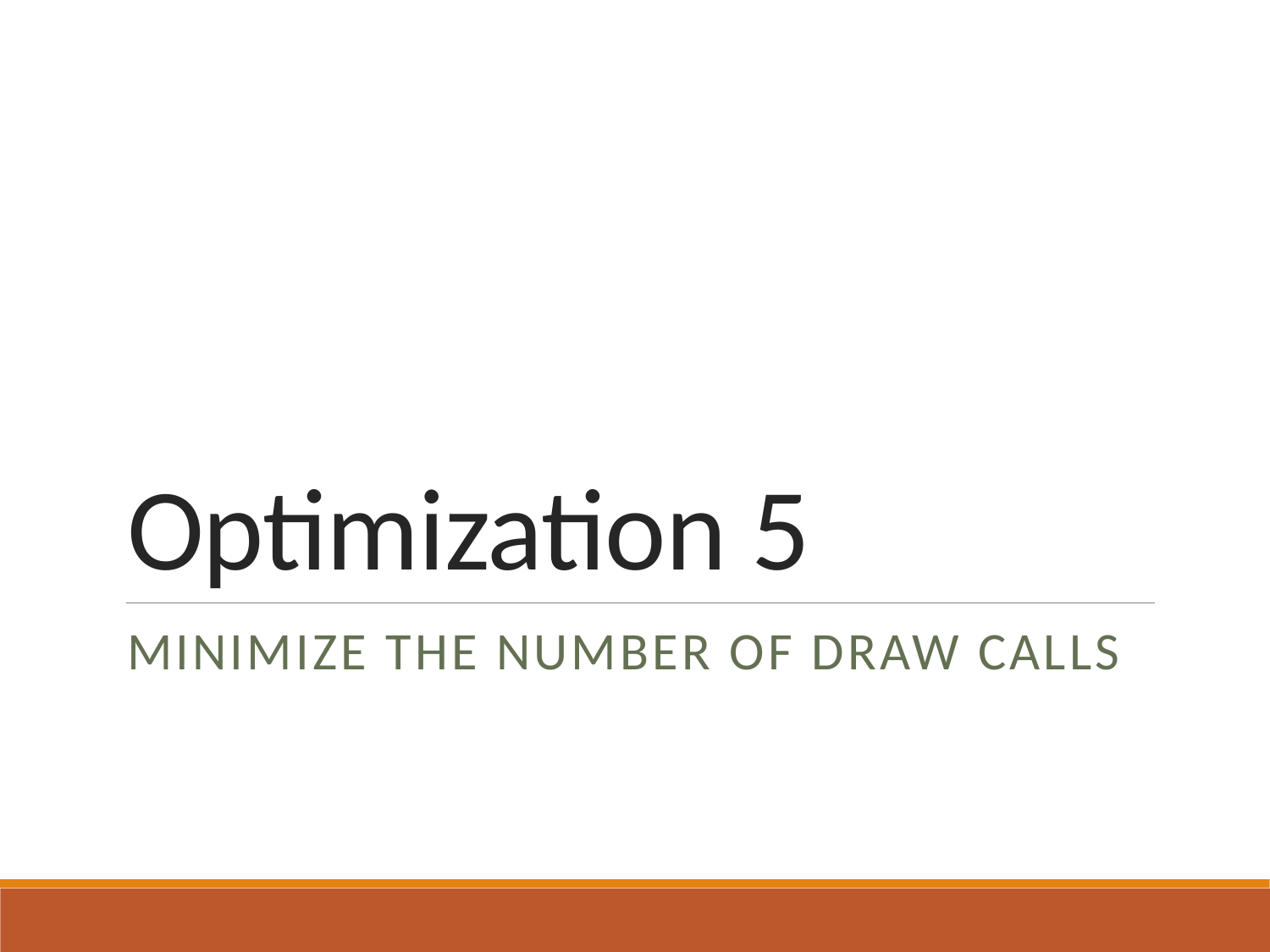

# Optimization 5
Minimize the number of draw calls